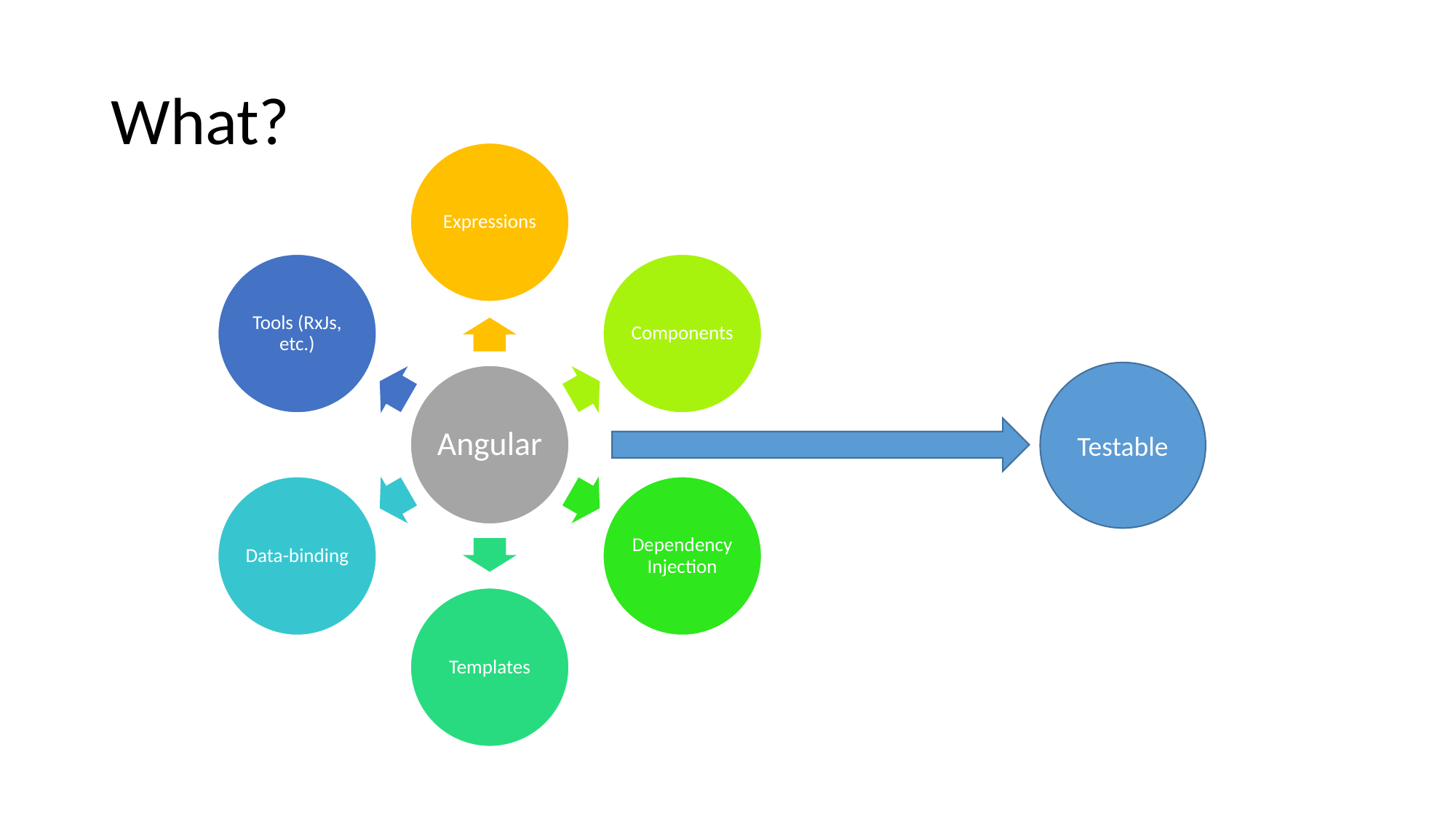

# What?
Angular

Expressions

Components

Dependency Injection

Templates

Data-binding

Tools (RxJs, etc.)
Testable